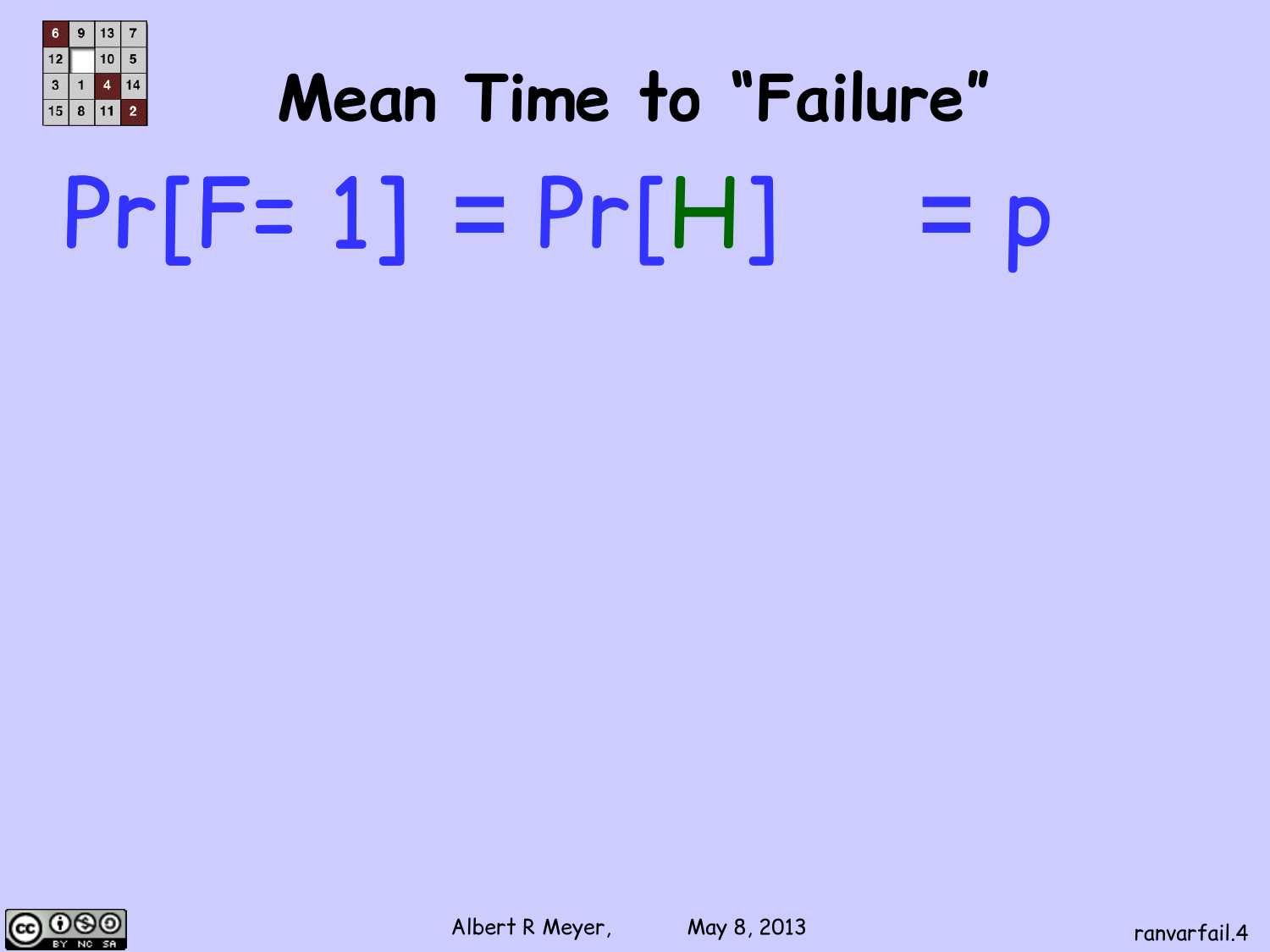

# Mean Time to “Failure”
Pr[F= 1]
Pr[F= 1]  = Pr[H]     = p
ranvarfail.4